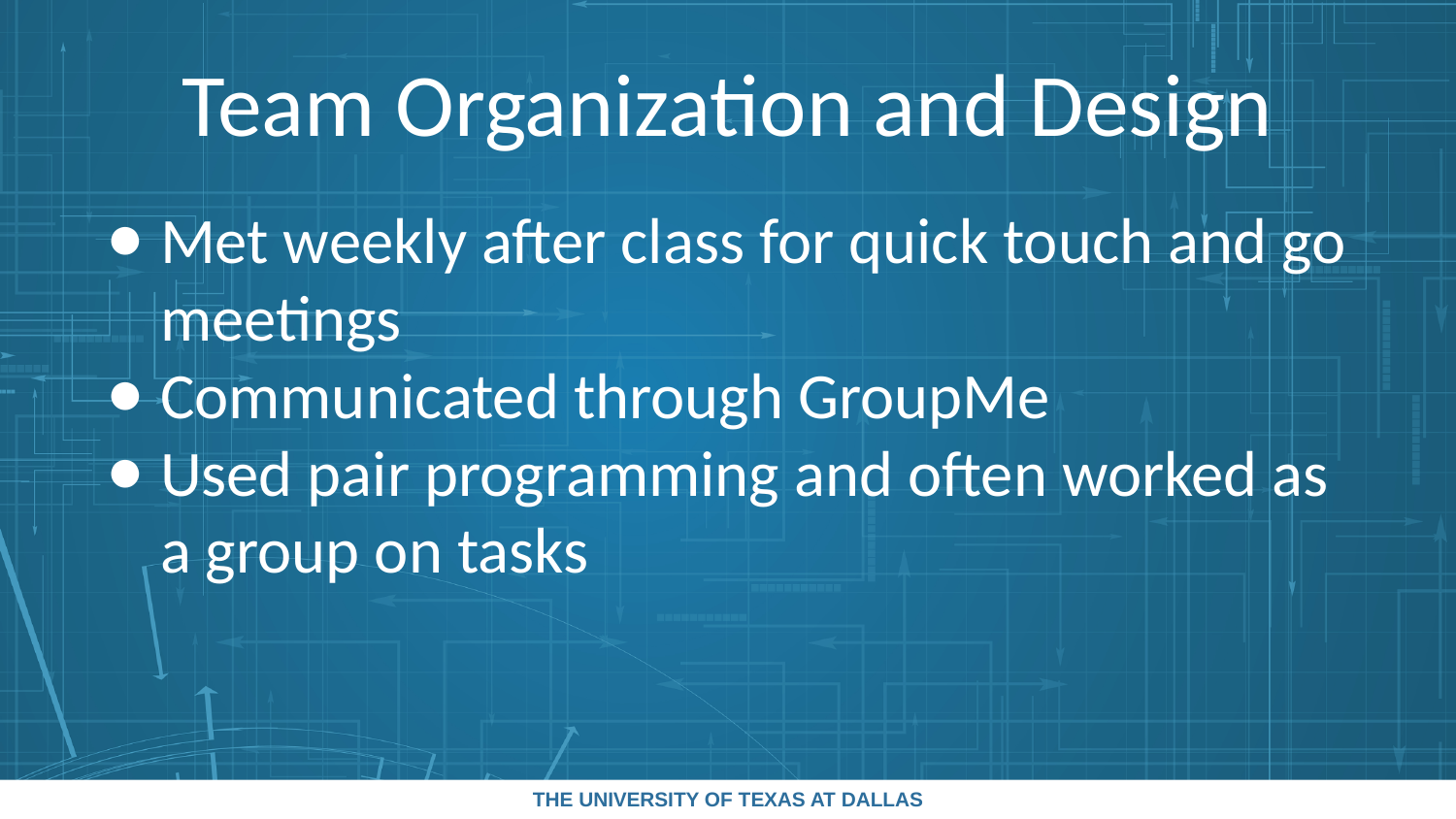

# Team Organization and Design
Met weekly after class for quick touch and go meetings
Communicated through GroupMe
Used pair programming and often worked as a group on tasks